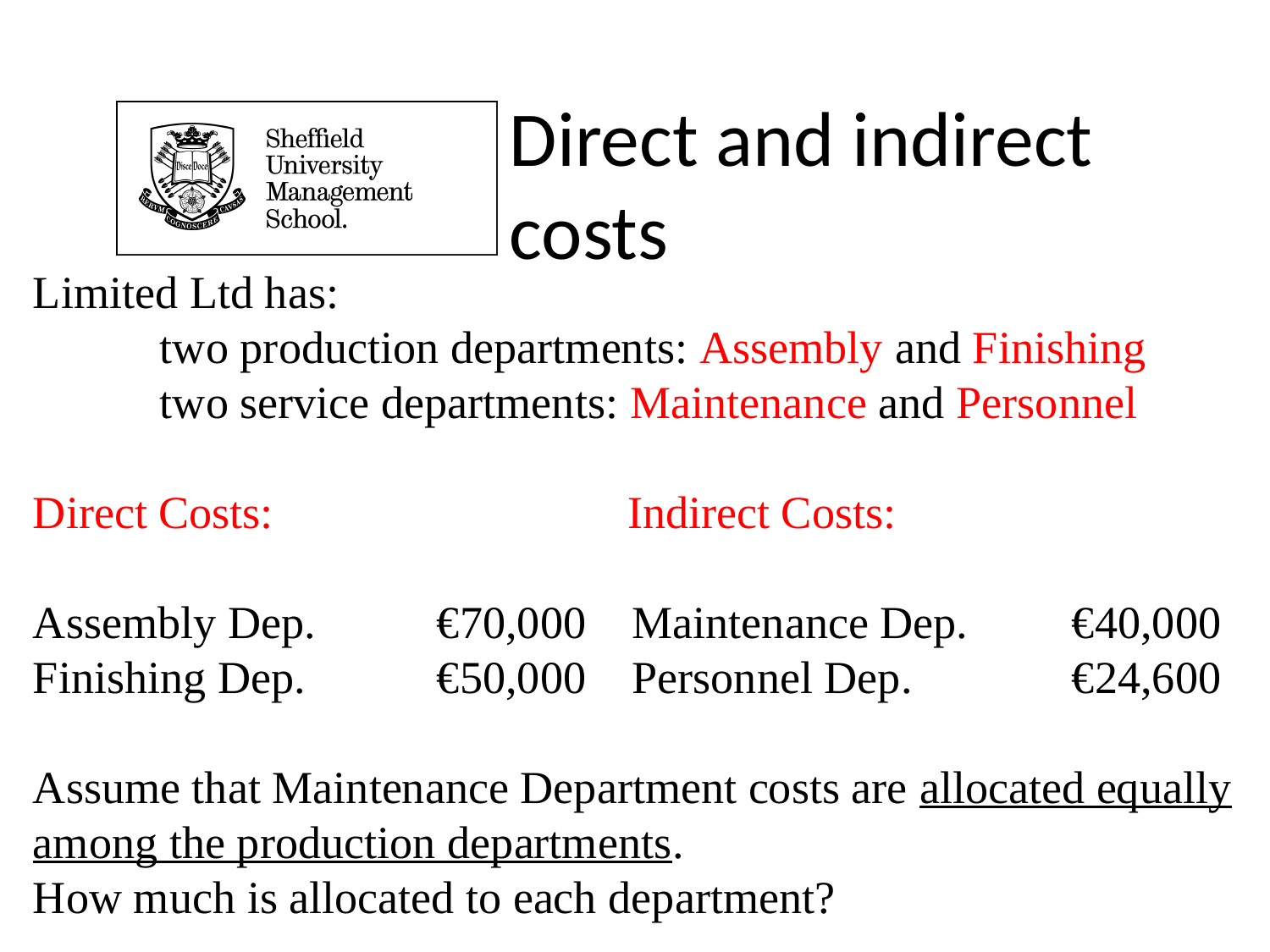

Direct and indirect costs
Limited Ltd has:
	two production departments: Assembly and Finishing
	two service departments: Maintenance and Personnel

Direct Costs:                               Indirect Costs:
Assembly Dep.	  €70,000    Maintenance Dep.	  €40,000
Finishing Dep.  	  €50,000    Personnel Dep.      	  €24,600

Assume that Maintenance Department costs are allocated equally among the production departments.
How much is allocated to each department?